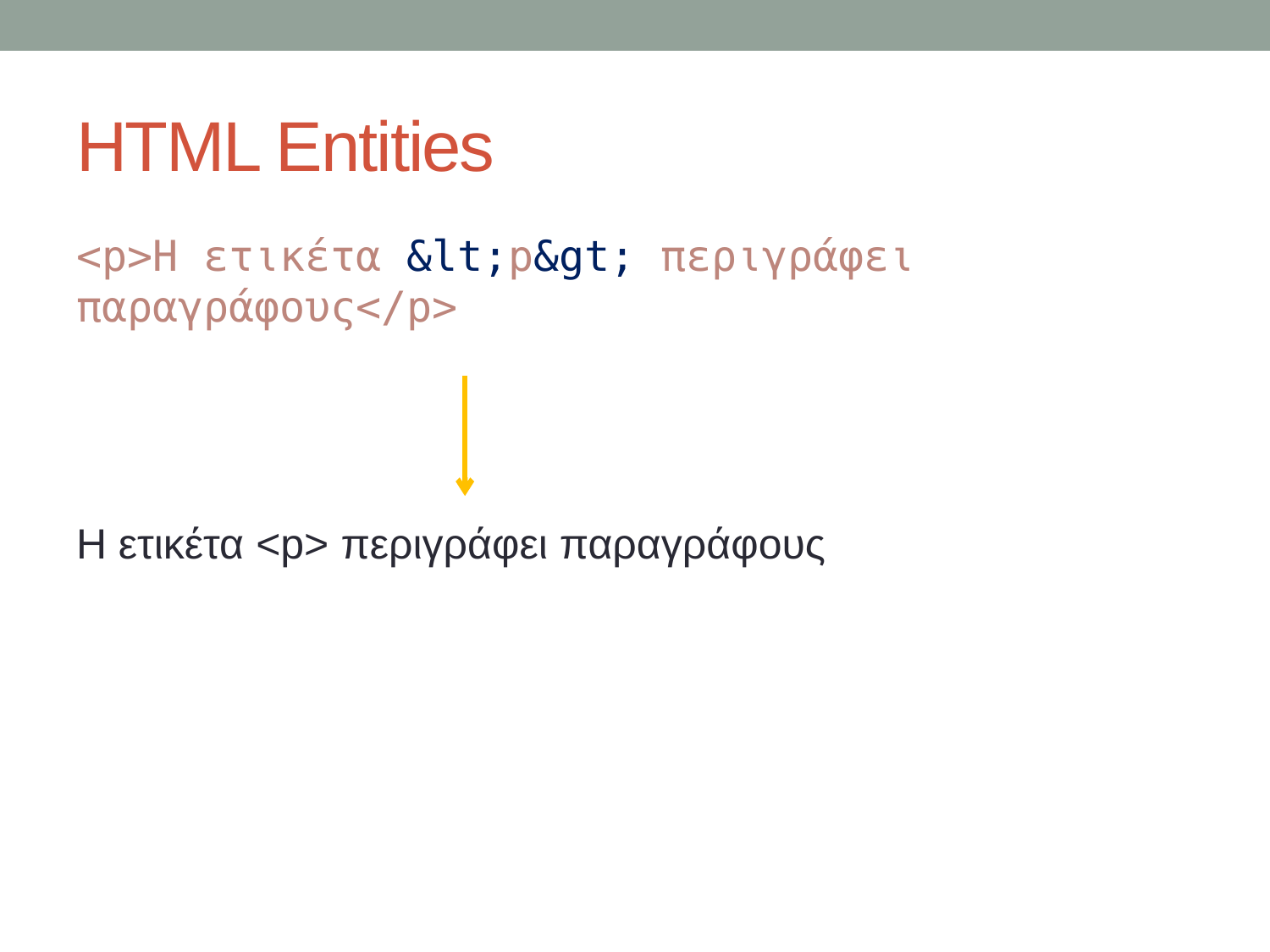

# HTML Entities
<p>Η ετικέτα &lt;p&gt; περιγράφει παραγράφους</p>

Η ετικέτα <p> περιγράφει παραγράφους